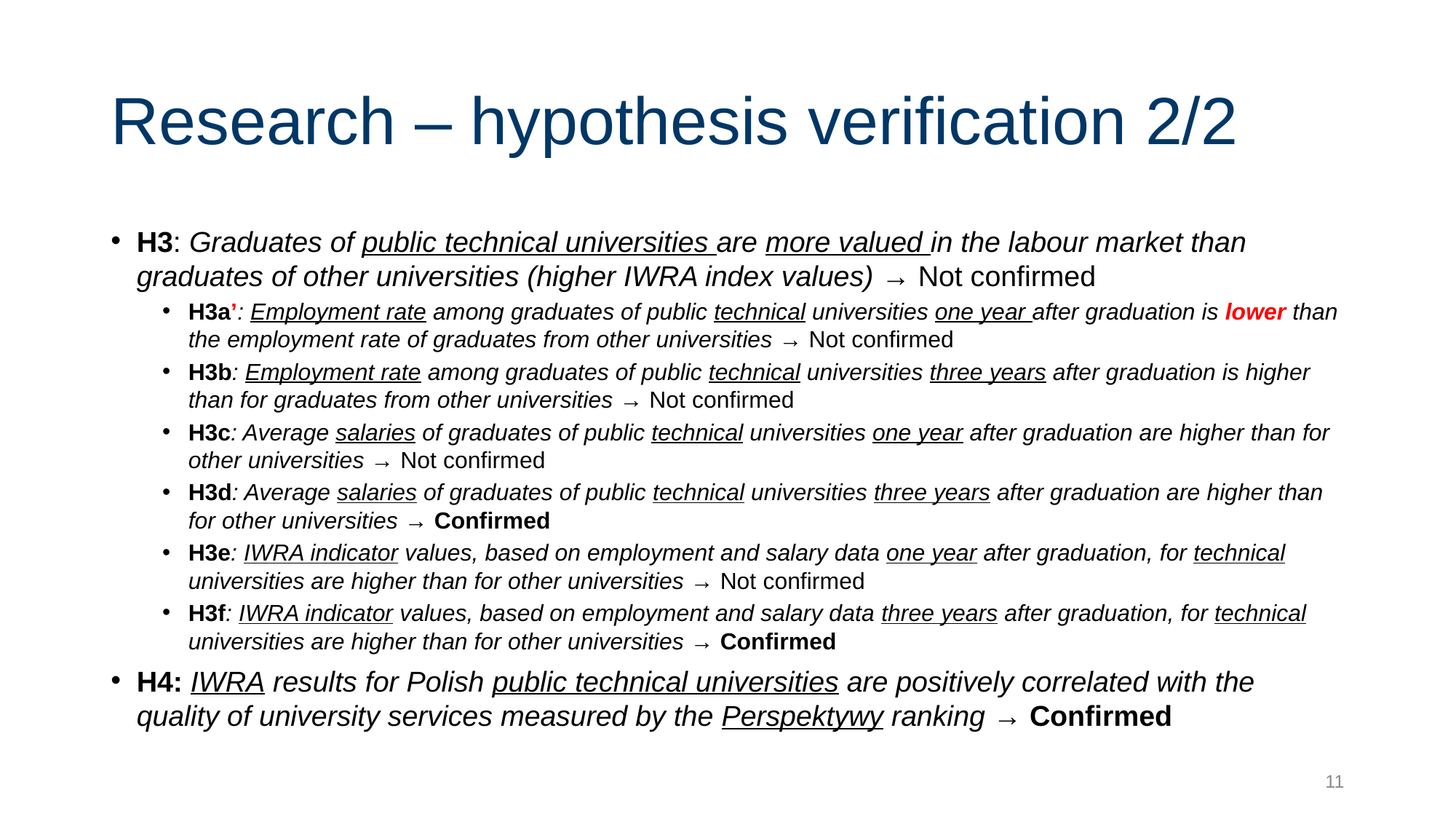

# Research – hypothesis verification 2/2
H3: Graduates of public technical universities are more valued in the labour market than graduates of other universities (higher IWRA index values) → Not confirmed
H3a’: Employment rate among graduates of public technical universities one year after graduation is lower than the employment rate of graduates from other universities → Not confirmed
H3b: Employment rate among graduates of public technical universities three years after graduation is higher than for graduates from other universities → Not confirmed
H3c: Average salaries of graduates of public technical universities one year after graduation are higher than for other universities → Not confirmed
H3d: Average salaries of graduates of public technical universities three years after graduation are higher than for other universities → Confirmed
H3e: IWRA indicator values, based on employment and salary data one year after graduation, for technical universities are higher than for other universities → Not confirmed
H3f: IWRA indicator values, based on employment and salary data three years after graduation, for technical universities are higher than for other universities → Confirmed
H4: IWRA results for Polish public technical universities are positively correlated with the quality of university services measured by the Perspektywy ranking → Confirmed
11